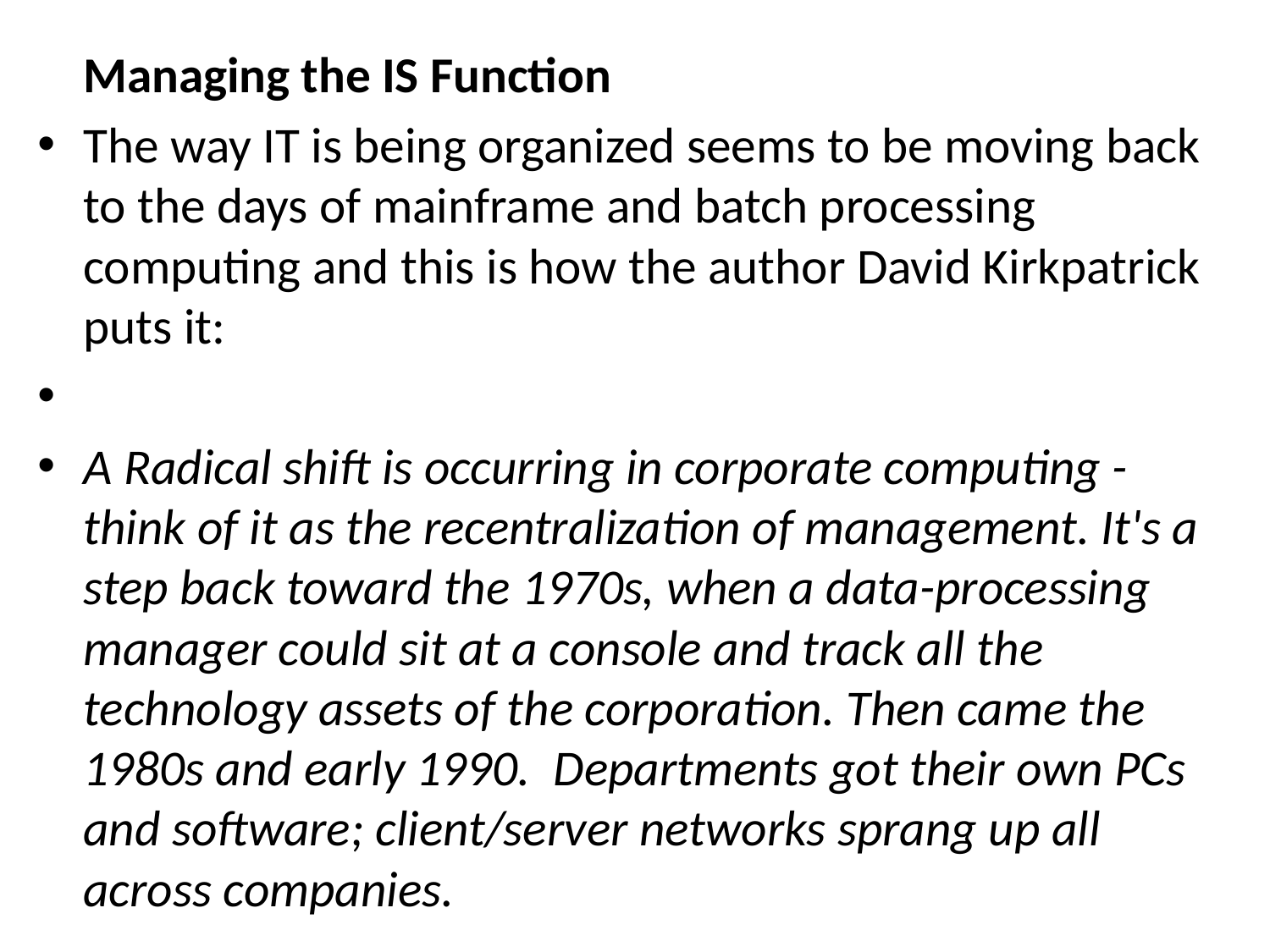

Managing the IS Function
The way IT is being organized seems to be moving back to the days of mainframe and batch processing computing and this is how the author David Kirkpatrick puts it:

A Radical shift is occurring in corporate computing - think of it as the recentralization of management. It's a step back toward the 1970s, when a data-processing manager could sit at a console and track all the technology assets of the corporation. Then came the 1980s and early 1990.  Departments got their own PCs and software; client/server networks sprang up all across companies.